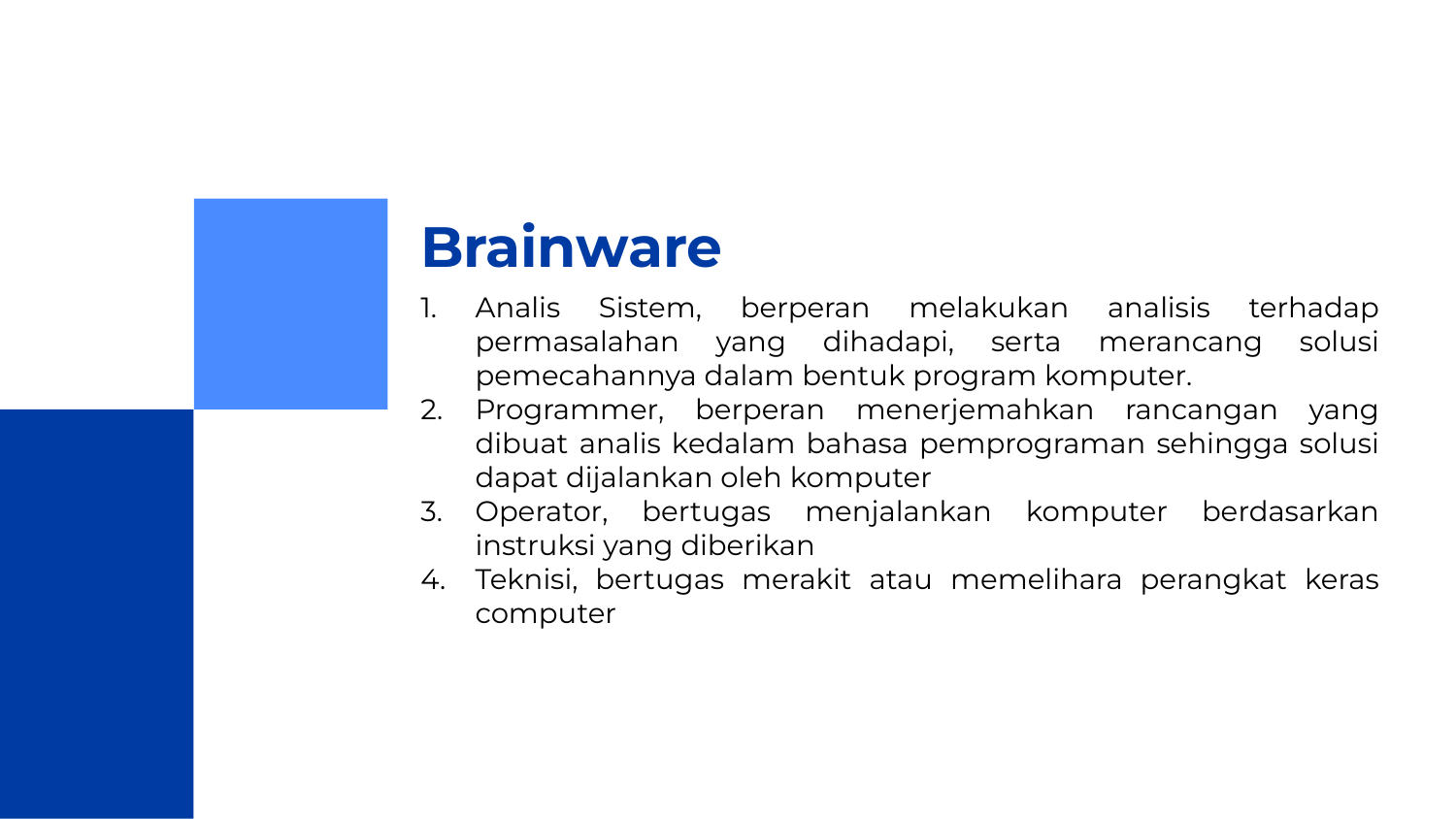

# Brainware
Analis Sistem, berperan melakukan analisis terhadap permasalahan yang dihadapi, serta merancang solusi pemecahannya dalam bentuk program komputer.
Programmer, berperan menerjemahkan rancangan yang dibuat analis kedalam bahasa pemprograman sehingga solusi dapat dijalankan oleh komputer
Operator, bertugas menjalankan komputer berdasarkan instruksi yang diberikan
Teknisi, bertugas merakit atau memelihara perangkat keras computer